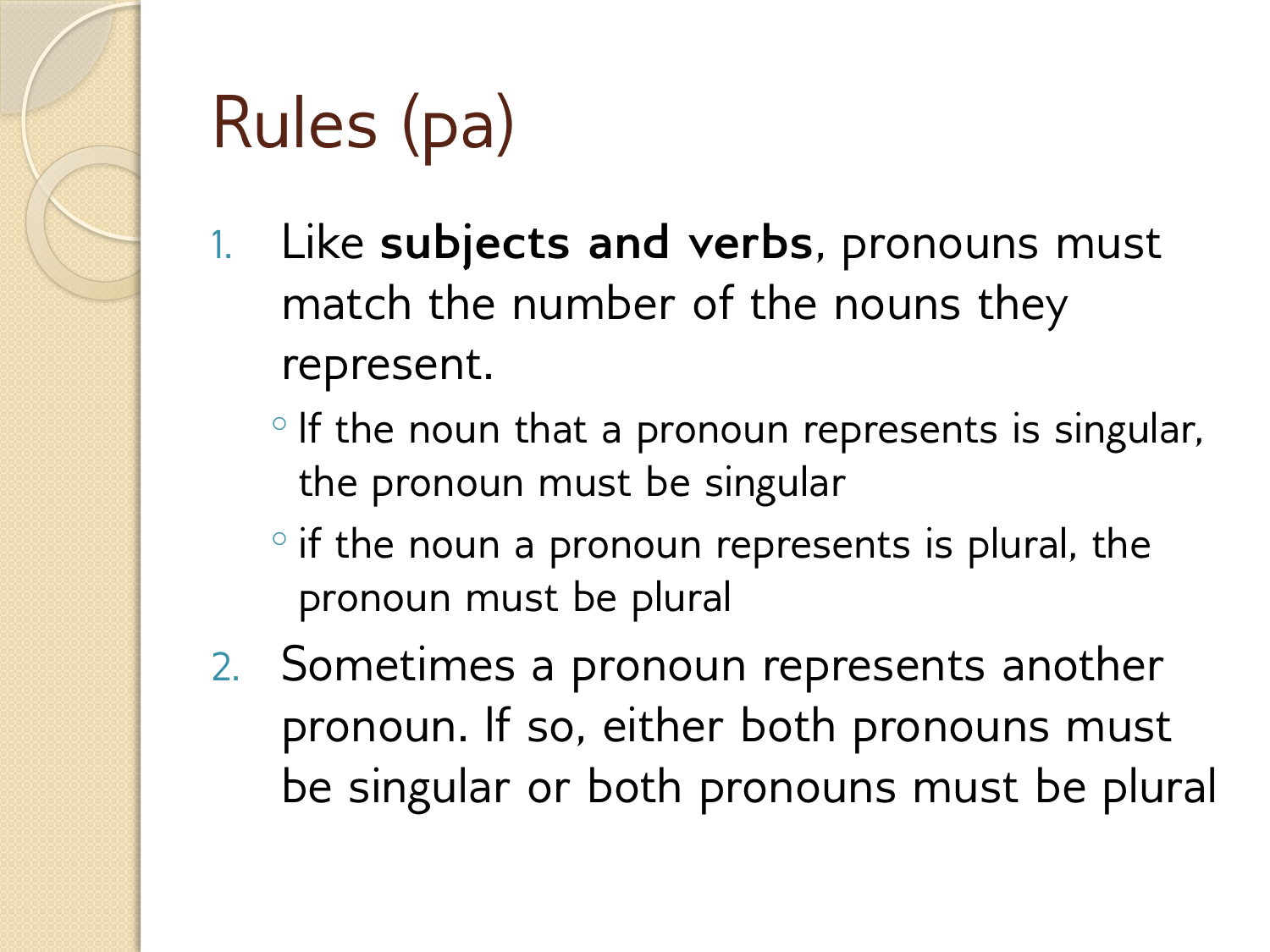

# Rules (pa)
Like subjects and verbs, pronouns must
match the number of the nouns they represent.
If the noun that a pronoun represents is singular, the pronoun must be singular
if the noun a pronoun represents is plural, the pronoun must be plural
Sometimes a pronoun represents another pronoun. If so, either both pronouns must
be singular or both pronouns must be plural